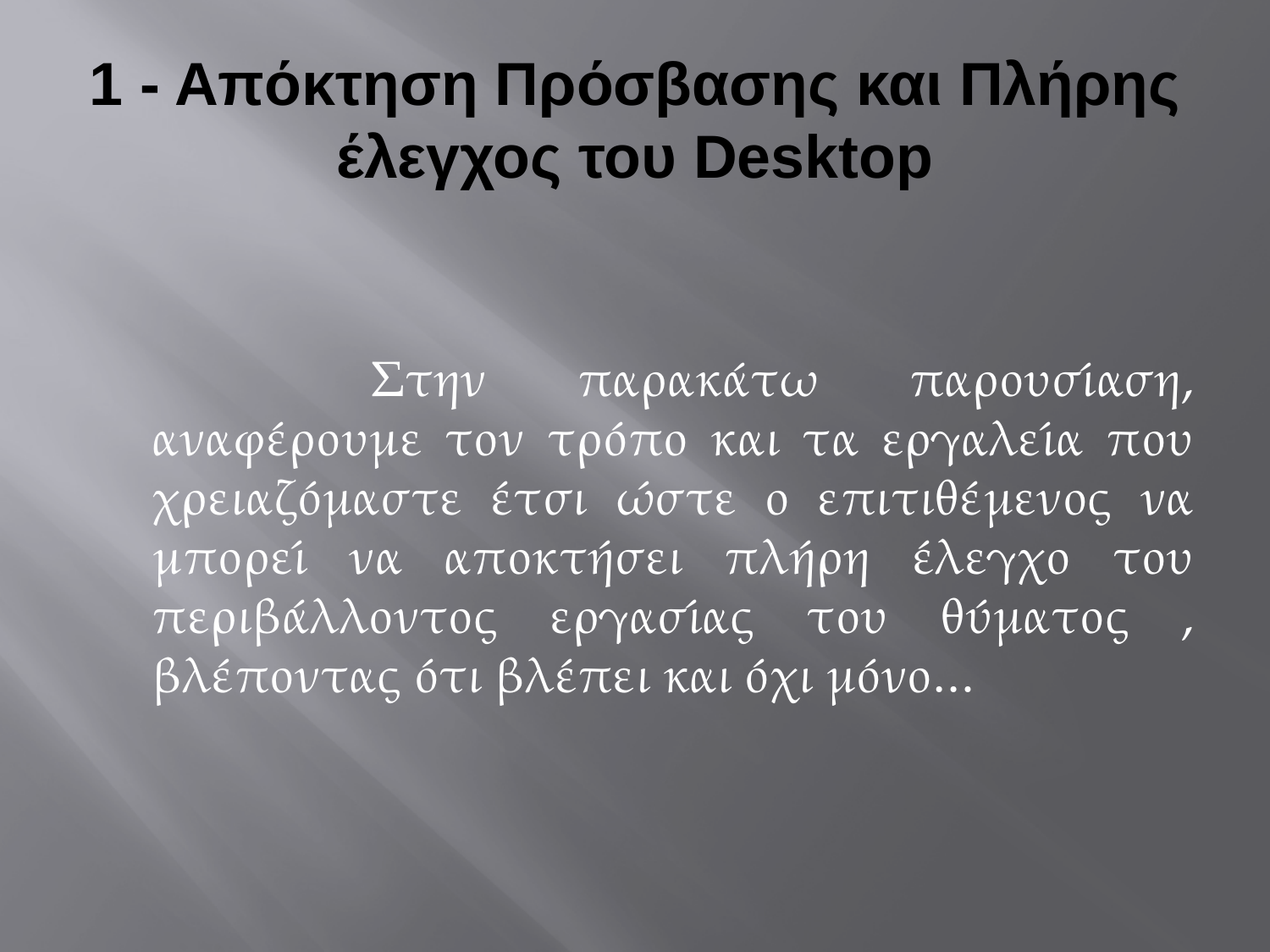

# 1 - Απόκτηση Πρόσβασης και Πλήρης έλεγχος του Desktop
	 Στην παρακάτω παρουσίαση, αναφέρουμε τον τρόπο και τα εργαλεία που χρειαζόμαστε έτσι ώστε ο επιτιθέμενος να μπορεί να αποκτήσει πλήρη έλεγχο του περιβάλλοντος εργασίας του θύματος , βλέποντας ότι βλέπει και όχι μόνο…